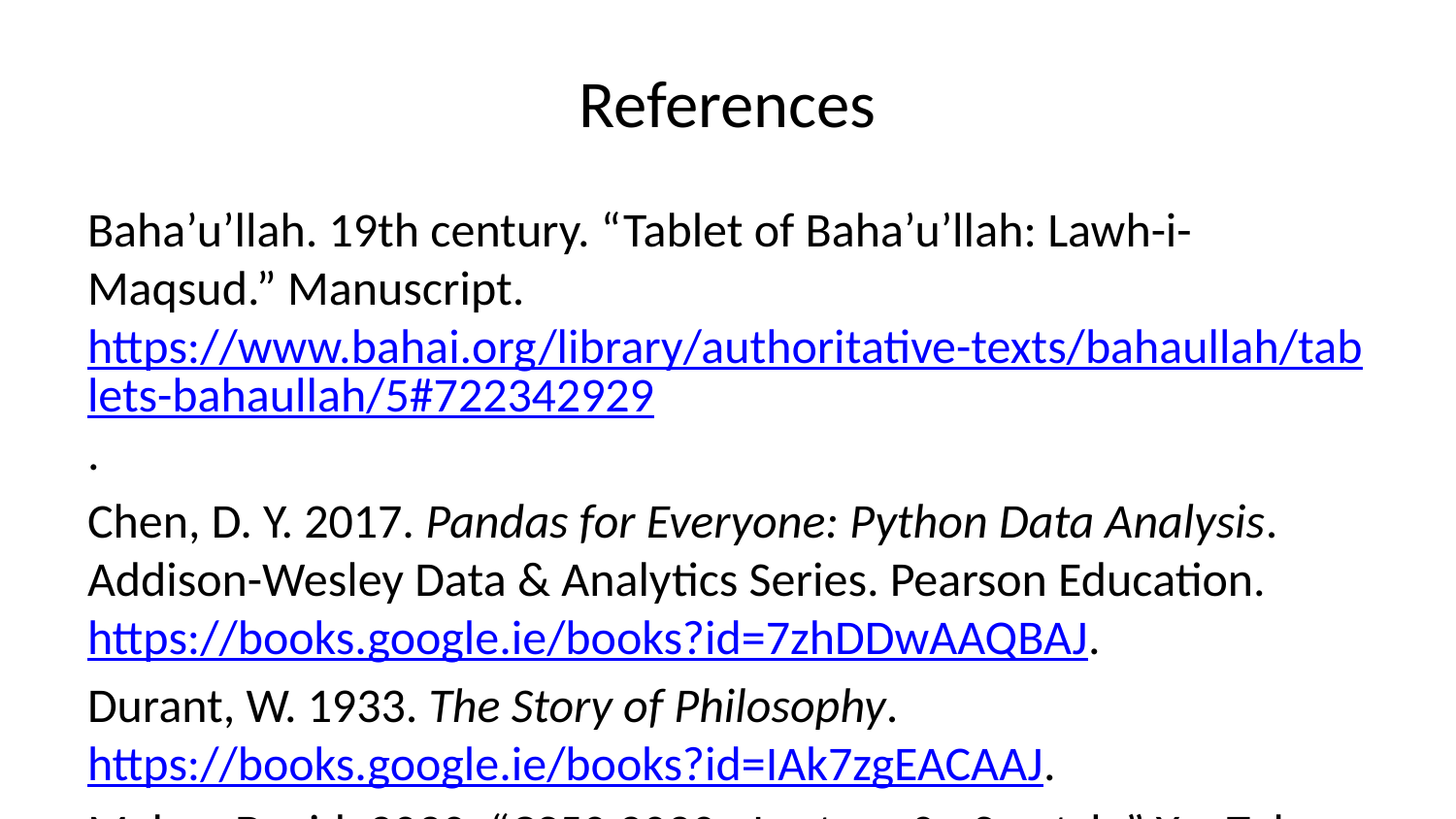

# References
Baha’u’llah. 19th century. “Tablet of Baha’u’llah: Lawh-i-Maqsud.” Manuscript. https://www.bahai.org/library/authoritative-texts/bahaullah/tablets-bahaullah/5#722342929.
Chen, D. Y. 2017. Pandas for Everyone: Python Data Analysis. Addison-Wesley Data & Analytics Series. Pearson Education. https://books.google.ie/books?id=7zhDDwAAQBAJ.
Durant, W. 1933. The Story of Philosophy. https://books.google.ie/books?id=IAk7zgEACAAJ.
Malan, David. 2020. “CS50 2020 - Lecture 0 - Scratch.” YouTube. September 1, 2020. https://www.youtube.com/watch?v=YoXxevp1WRQ.
Matthes, Eric. 2022. Python Crash Course. 3rd ed. No Starch Press.